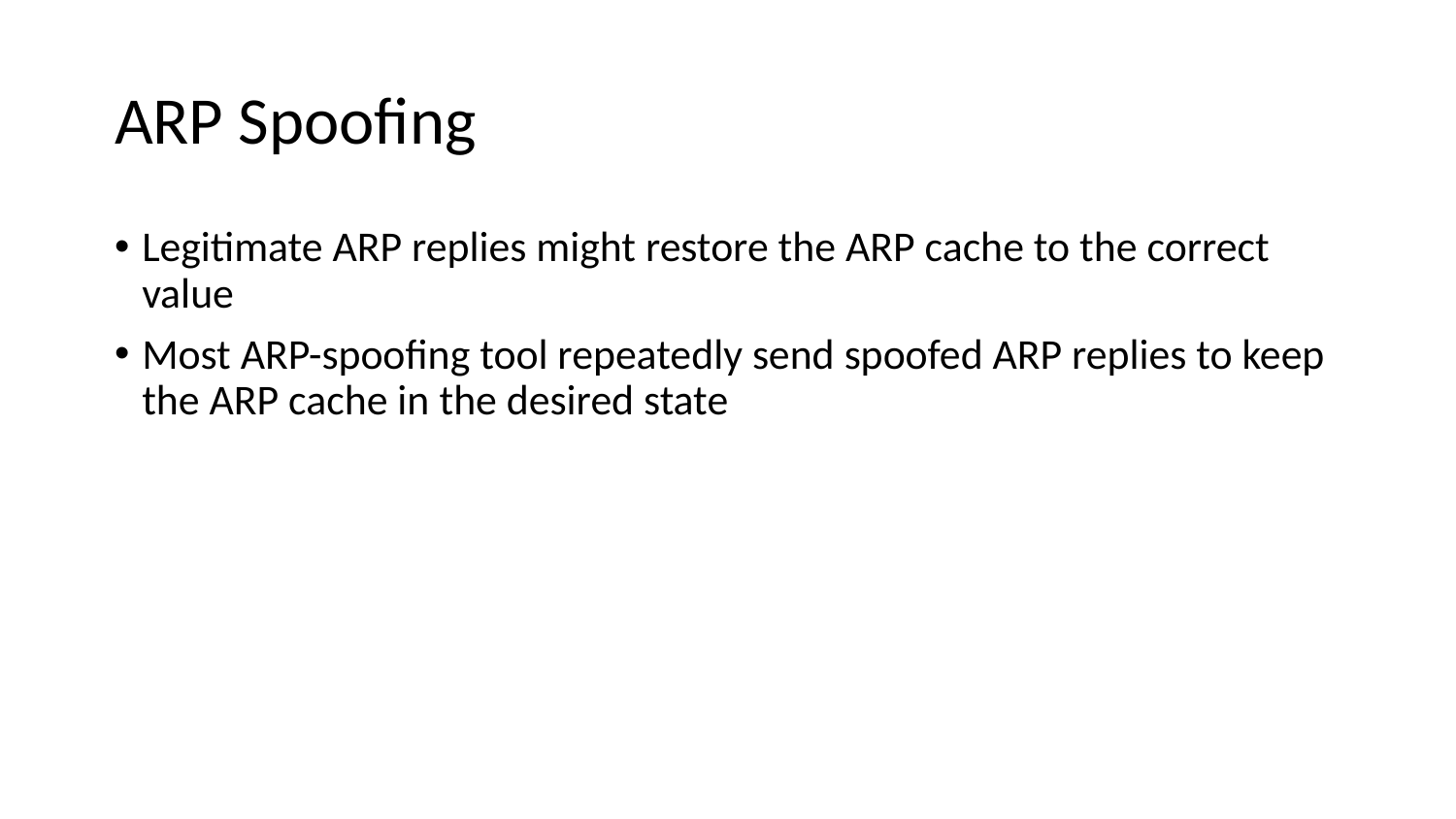

# ARP Spoofing
Legitimate ARP replies might restore the ARP cache to the correct value
Most ARP-spoofing tool repeatedly send spoofed ARP replies to keep the ARP cache in the desired state